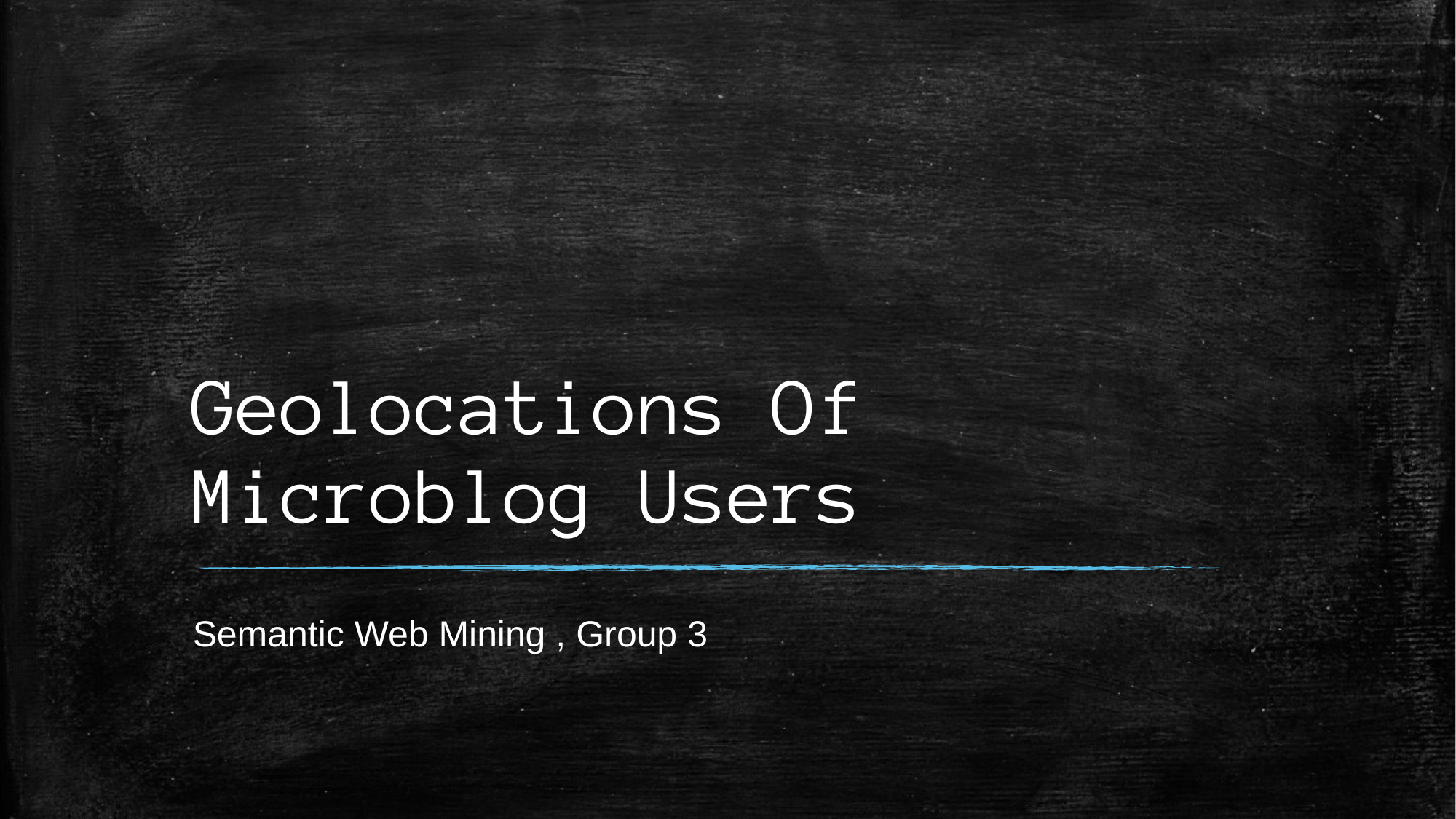

# Geolocations Of Microblog Users
Semantic Web Mining , Group 3